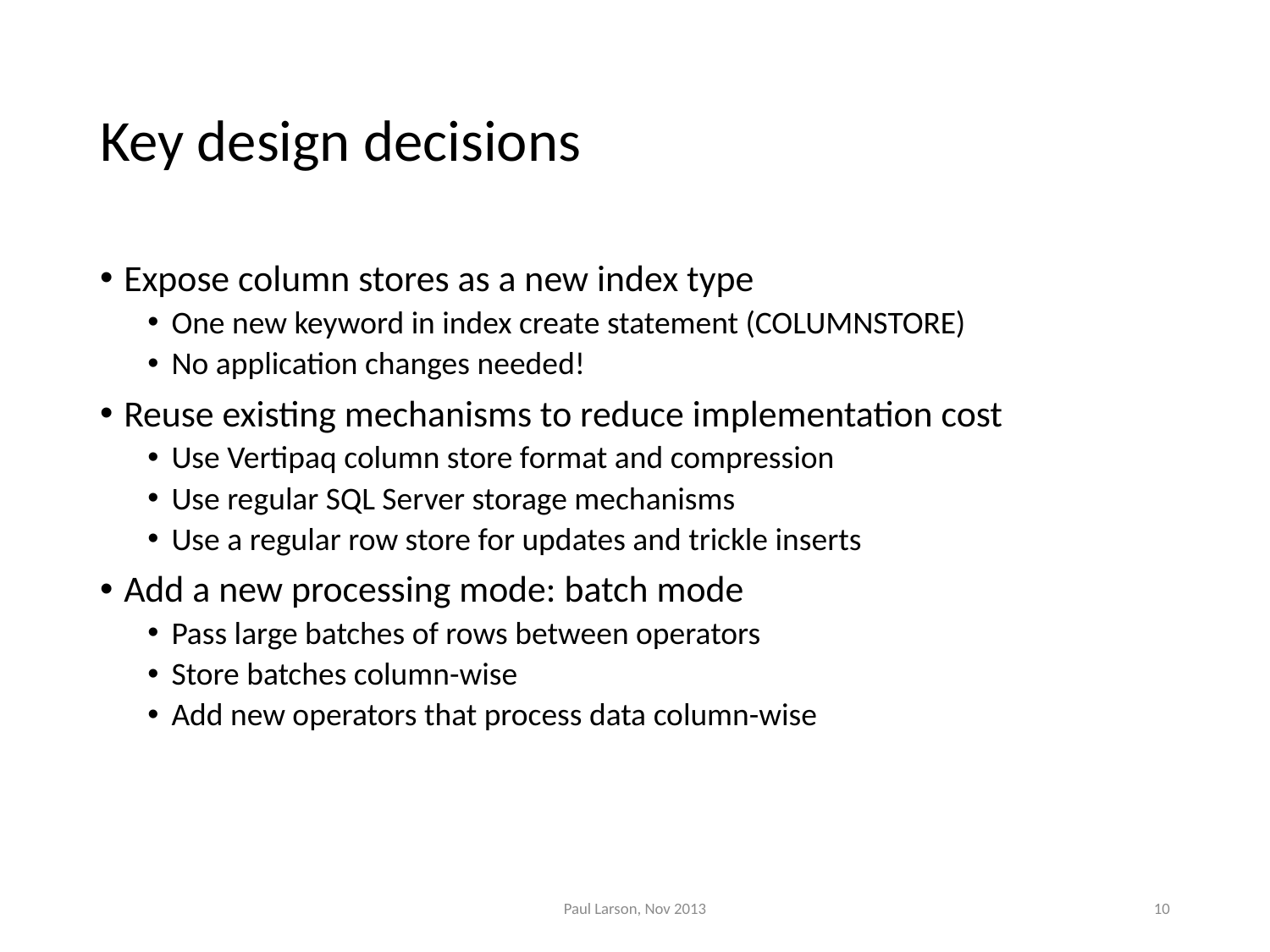

# Key design decisions
Expose column stores as a new index type
One new keyword in index create statement (COLUMNSTORE)
No application changes needed!
Reuse existing mechanisms to reduce implementation cost
Use Vertipaq column store format and compression
Use regular SQL Server storage mechanisms
Use a regular row store for updates and trickle inserts
Add a new processing mode: batch mode
Pass large batches of rows between operators
Store batches column-wise
Add new operators that process data column-wise
Paul Larson, Nov 2013
10